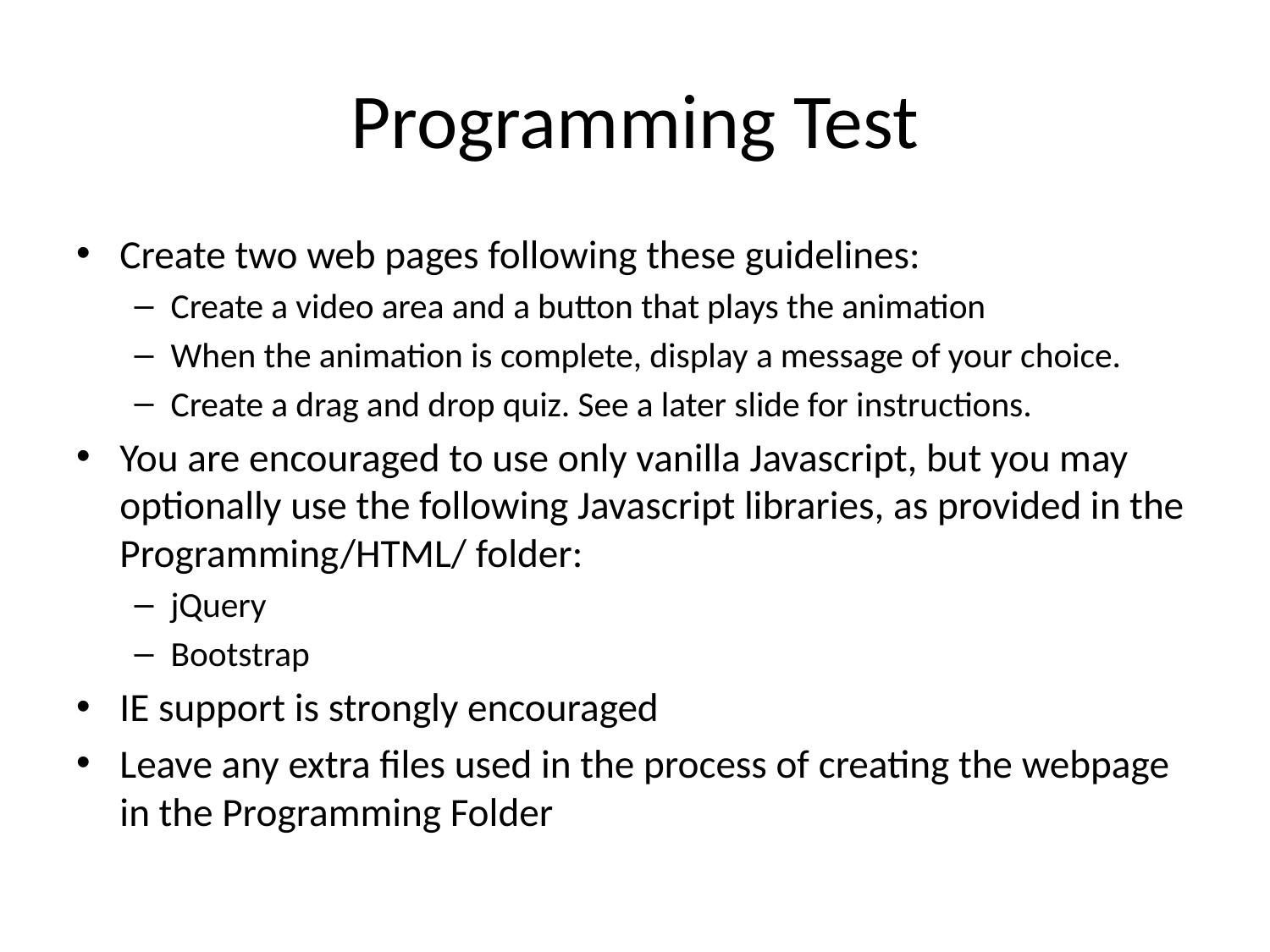

# Programming Test
Create two web pages following these guidelines:
Create a video area and a button that plays the animation
When the animation is complete, display a message of your choice.
Create a drag and drop quiz. See a later slide for instructions.
You are encouraged to use only vanilla Javascript, but you may optionally use the following Javascript libraries, as provided in the Programming/HTML/ folder:
jQuery
Bootstrap
IE support is strongly encouraged
Leave any extra files used in the process of creating the webpage in the Programming Folder